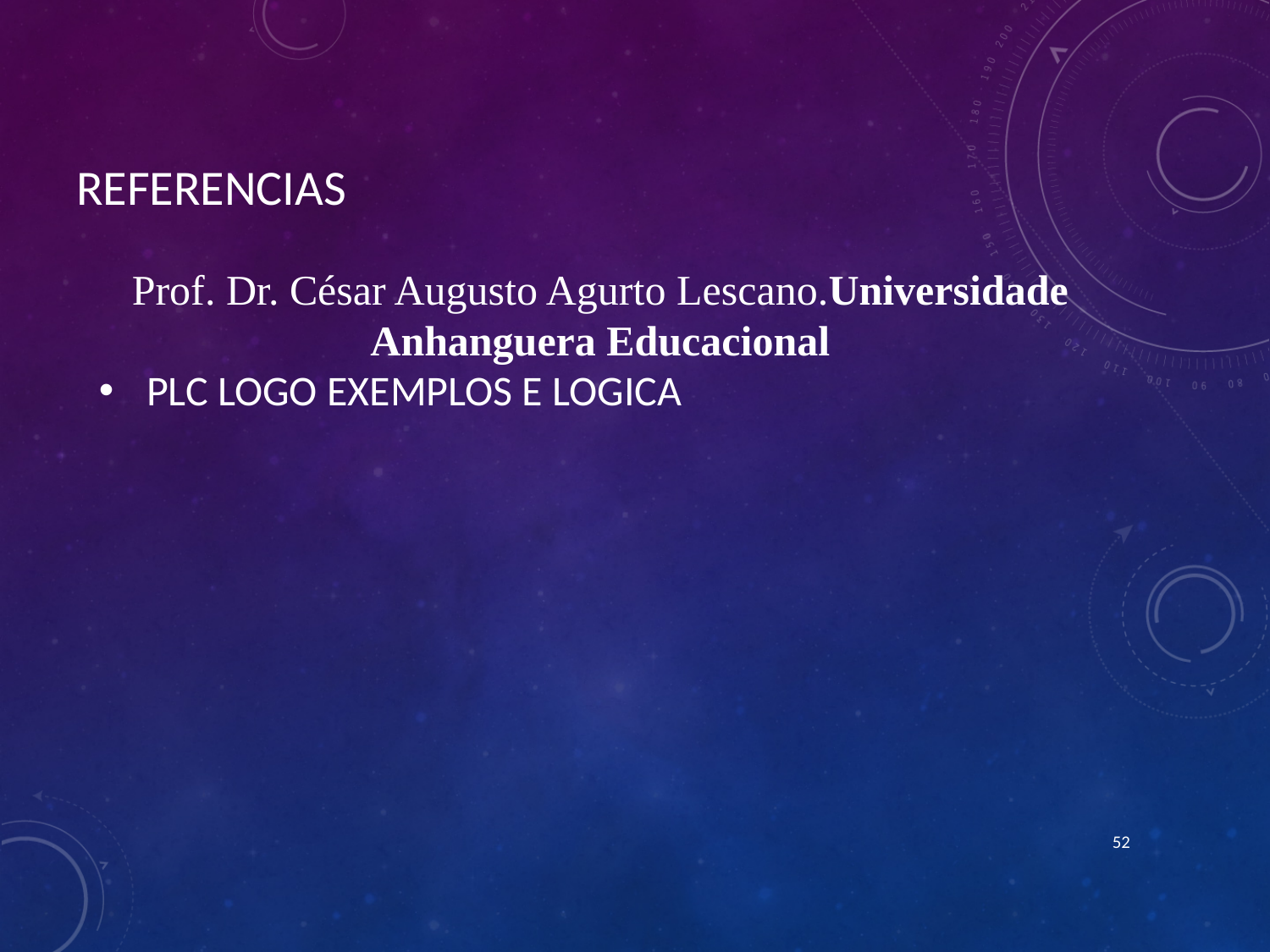

# referencias
Prof. Dr. César Augusto Agurto Lescano.Universidade Anhanguera Educacional
PLC LOGO EXEMPLOS E LOGICA
52